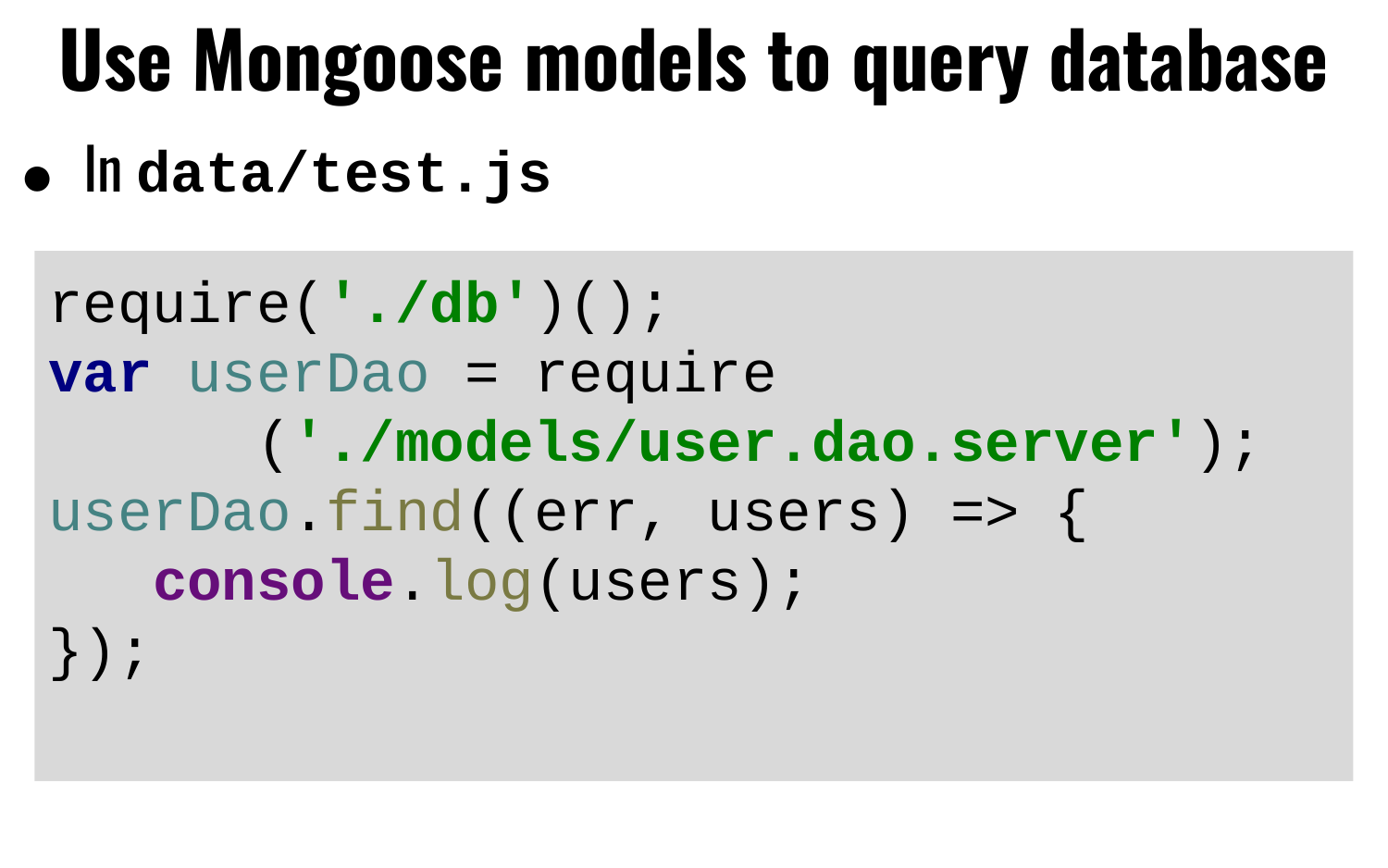

# Use Mongoose models to query database
In data/test.js
require('./db')();
var userDao = require
('./models/user.dao.server');
userDao.find((err, users) => {
   console.log(users);
});